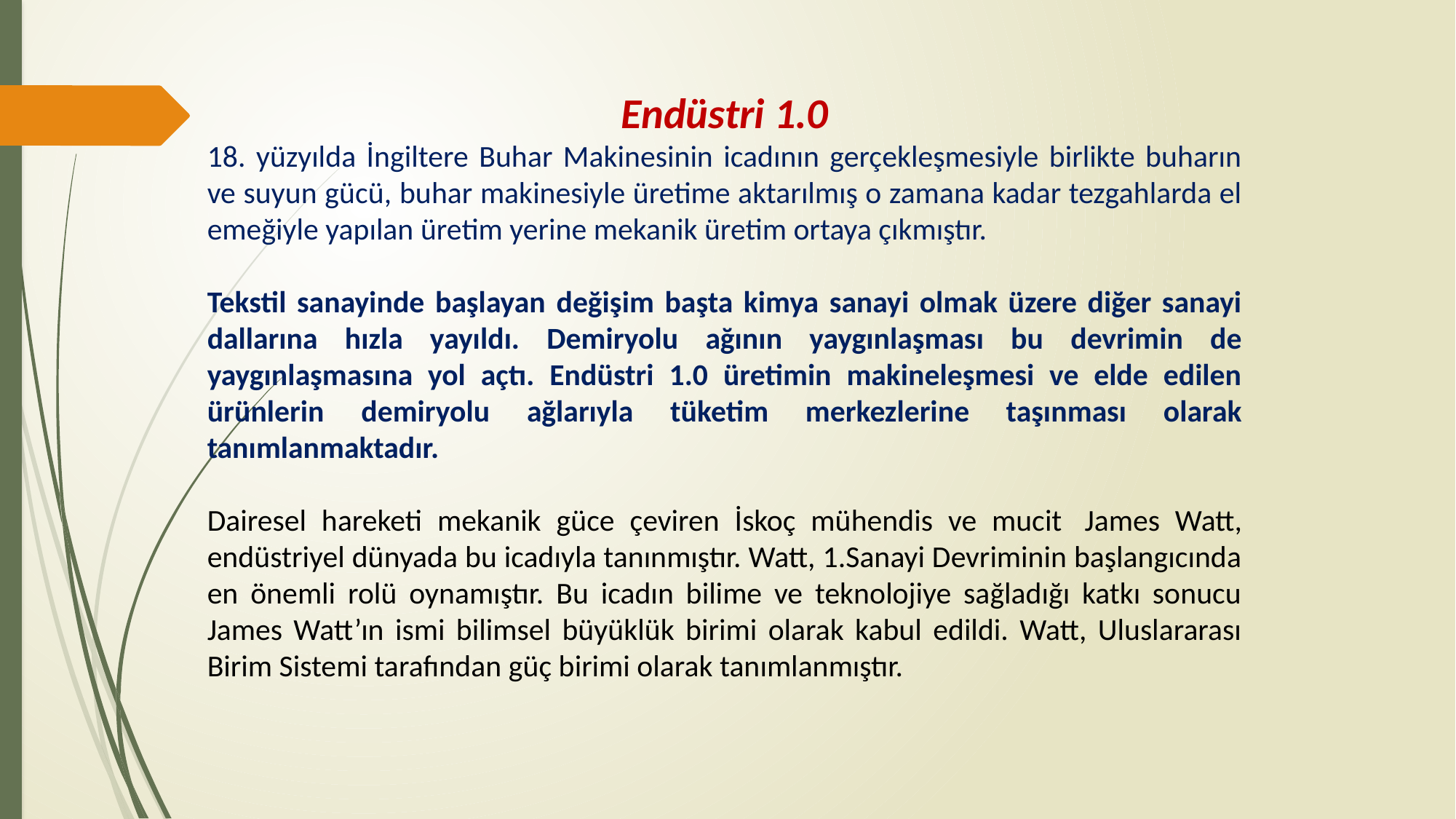

Endüstri 1.0
18. yüzyılda İngiltere Buhar Makinesinin icadının gerçekleşmesiyle birlikte buharın ve suyun gücü, buhar makinesiyle üretime aktarılmış o zamana kadar tezgahlarda el emeğiyle yapılan üretim yerine mekanik üretim ortaya çıkmıştır.

Tekstil sanayinde başlayan değişim başta kimya sanayi olmak üzere diğer sanayi dallarına hızla yayıldı. Demiryolu ağının yaygınlaşması bu devrimin de yaygınlaşmasına yol açtı. Endüstri 1.0 üretimin makineleşmesi ve elde edilen ürünlerin demiryolu ağlarıyla tüketim merkezlerine taşınması olarak tanımlanmaktadır.

Dairesel hareketi mekanik güce çeviren İskoç mühendis ve mucit  James Watt, endüstriyel dünyada bu icadıyla tanınmıştır. Watt, 1.Sanayi Devriminin başlangıcında en önemli rolü oynamıştır. Bu icadın bilime ve teknolojiye sağladığı katkı sonucu James Watt’ın ismi bilimsel büyüklük birimi olarak kabul edildi. Watt, Uluslararası Birim Sistemi tarafından güç birimi olarak tanımlanmıştır.